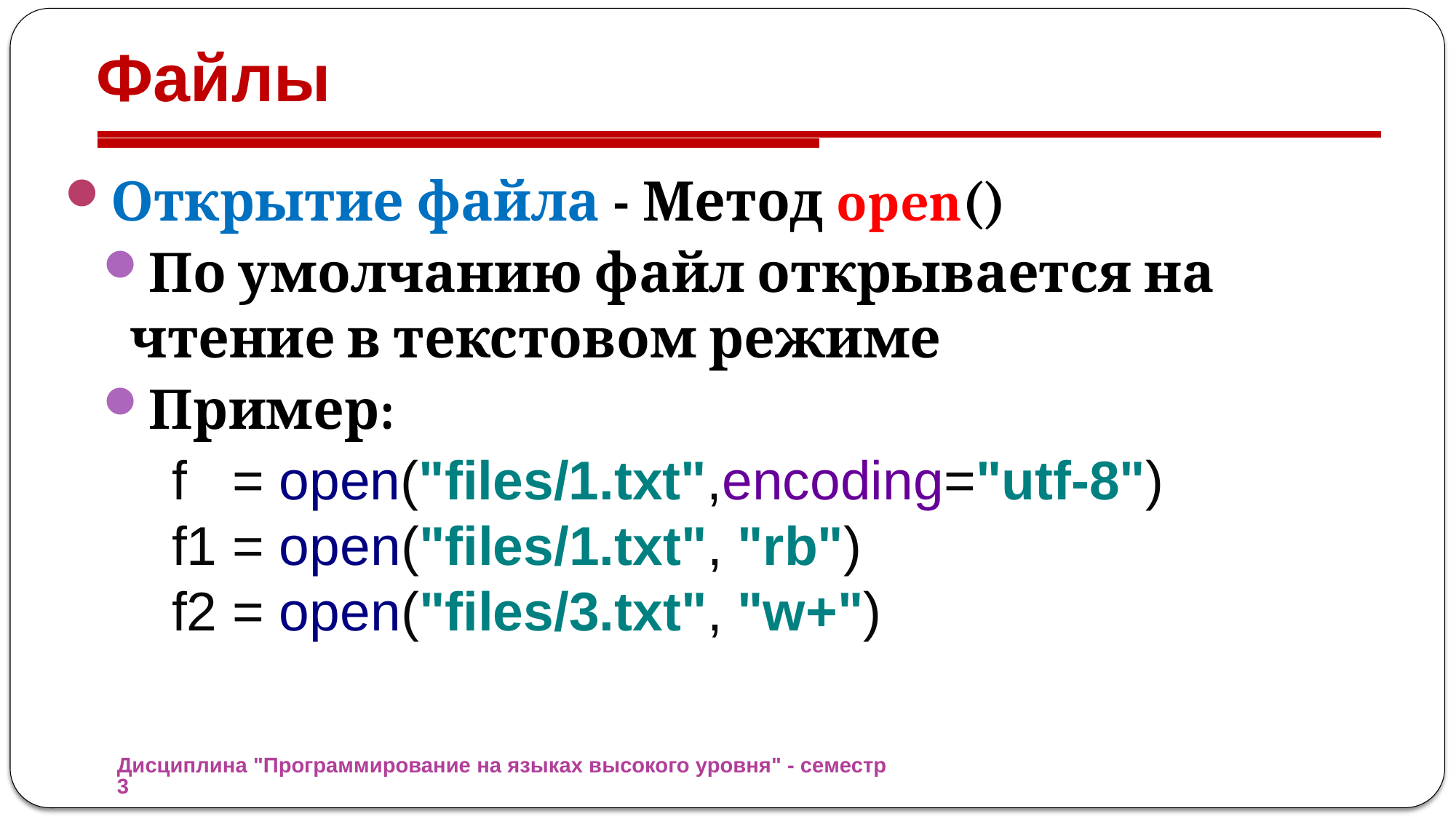

# Файлы
Открытие файла - Метод open()
По умолчанию файл открывается на чтение в текстовом режиме
Пример:
f   = open("files/1.txt",encoding="utf-8")
f1 = open("files/1.txt", "rb")
f2 = open("files/3.txt", "w+")
Дисциплина "Программирование на языках высокого уровня" - семестр 3